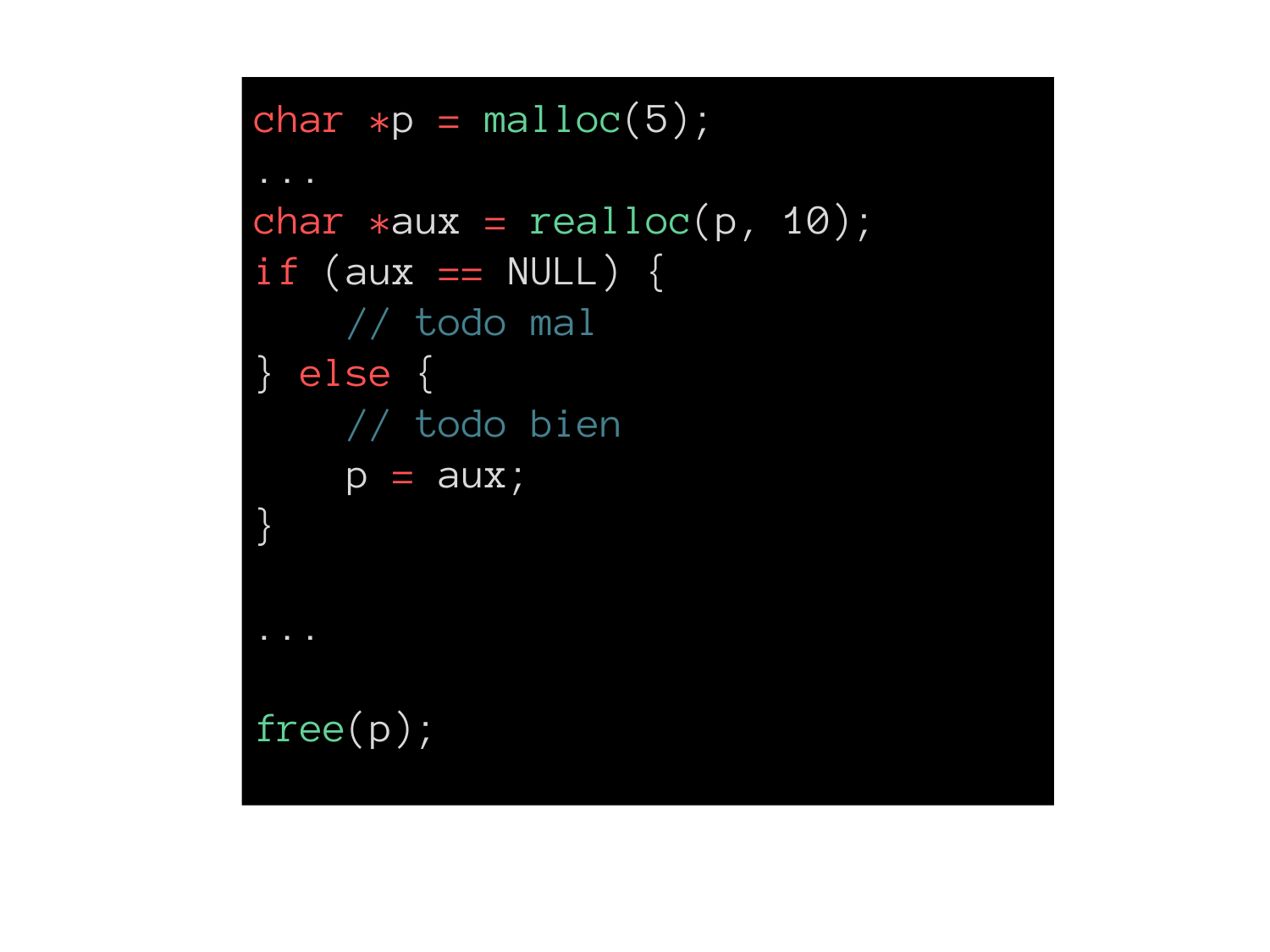

char *p = malloc(5);
...
char *aux = realloc(p, 10);
if (aux == NULL) {
    // todo mal
} else {
    // todo bien
    p = aux;
}

...

free(p);